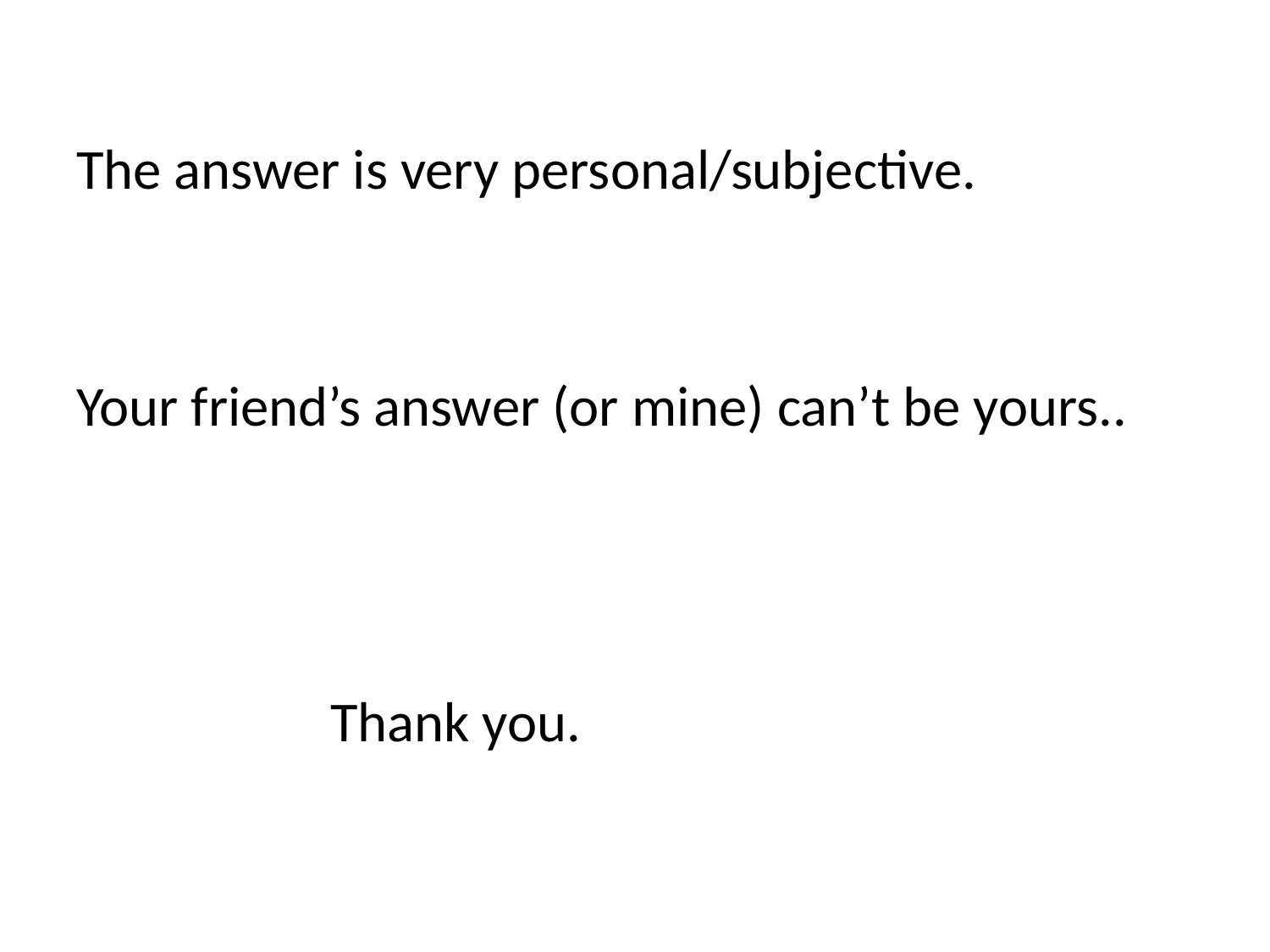

The answer is very personal/subjective.

Your friend’s answer (or mine) can’t be yours..

		Thank you.